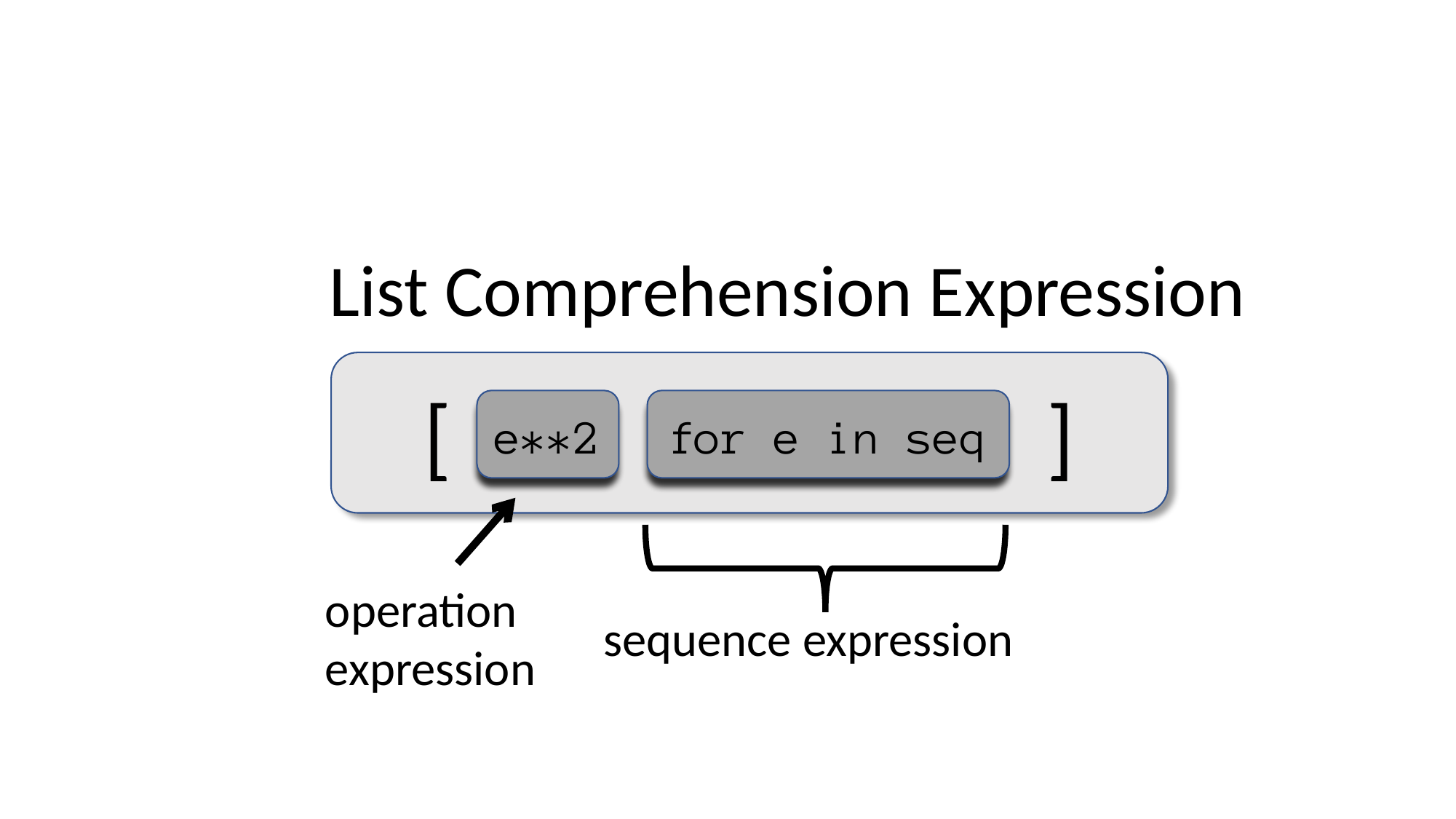

List Comprehension Expression
[                             ]

e**2
for e in seq
operation
expression
sequence expression